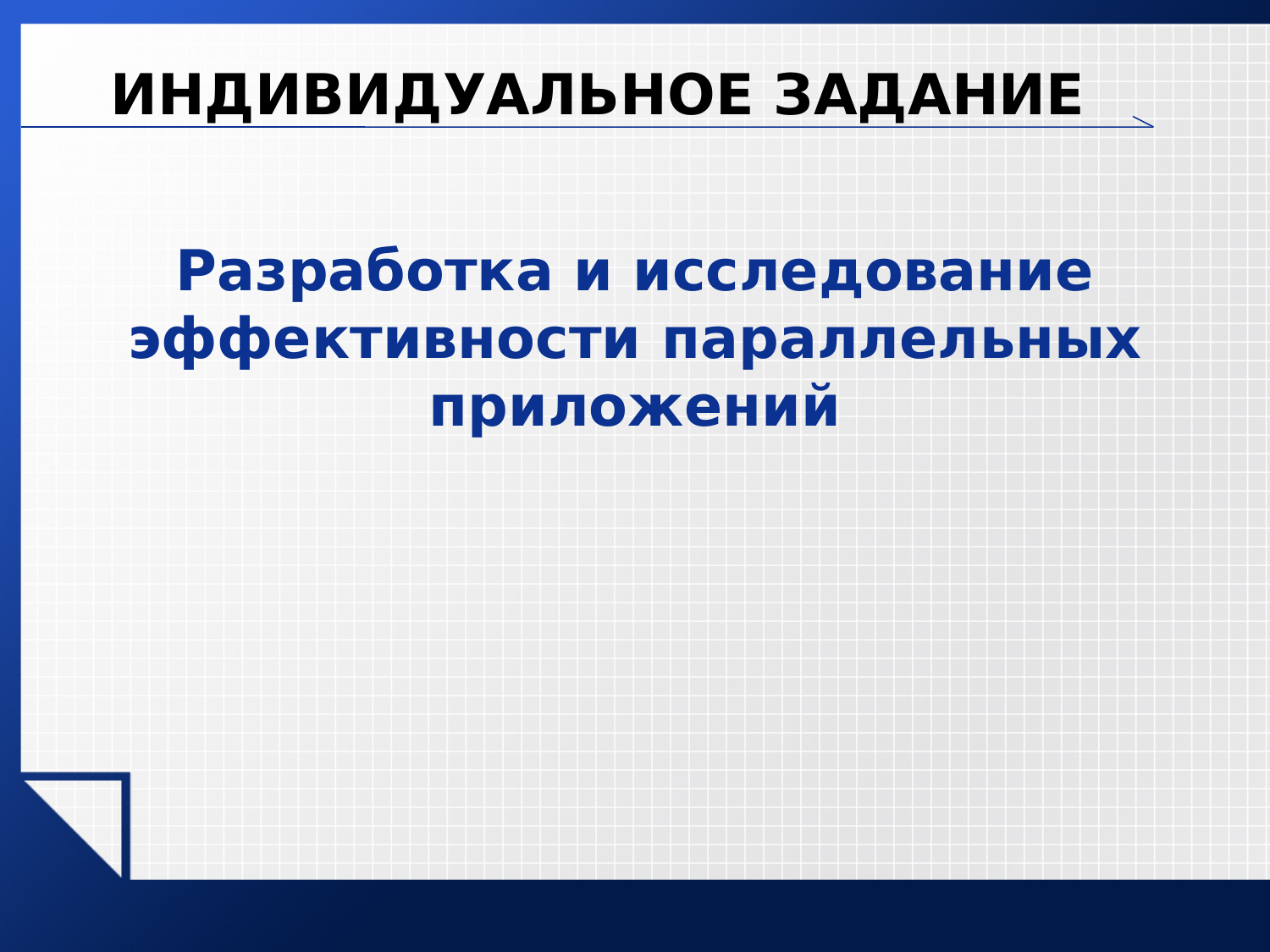

# ИНДИВИДУАЛЬНОЕ ЗАДАНИЕ
Разработка и исследование эффективности параллельных приложений